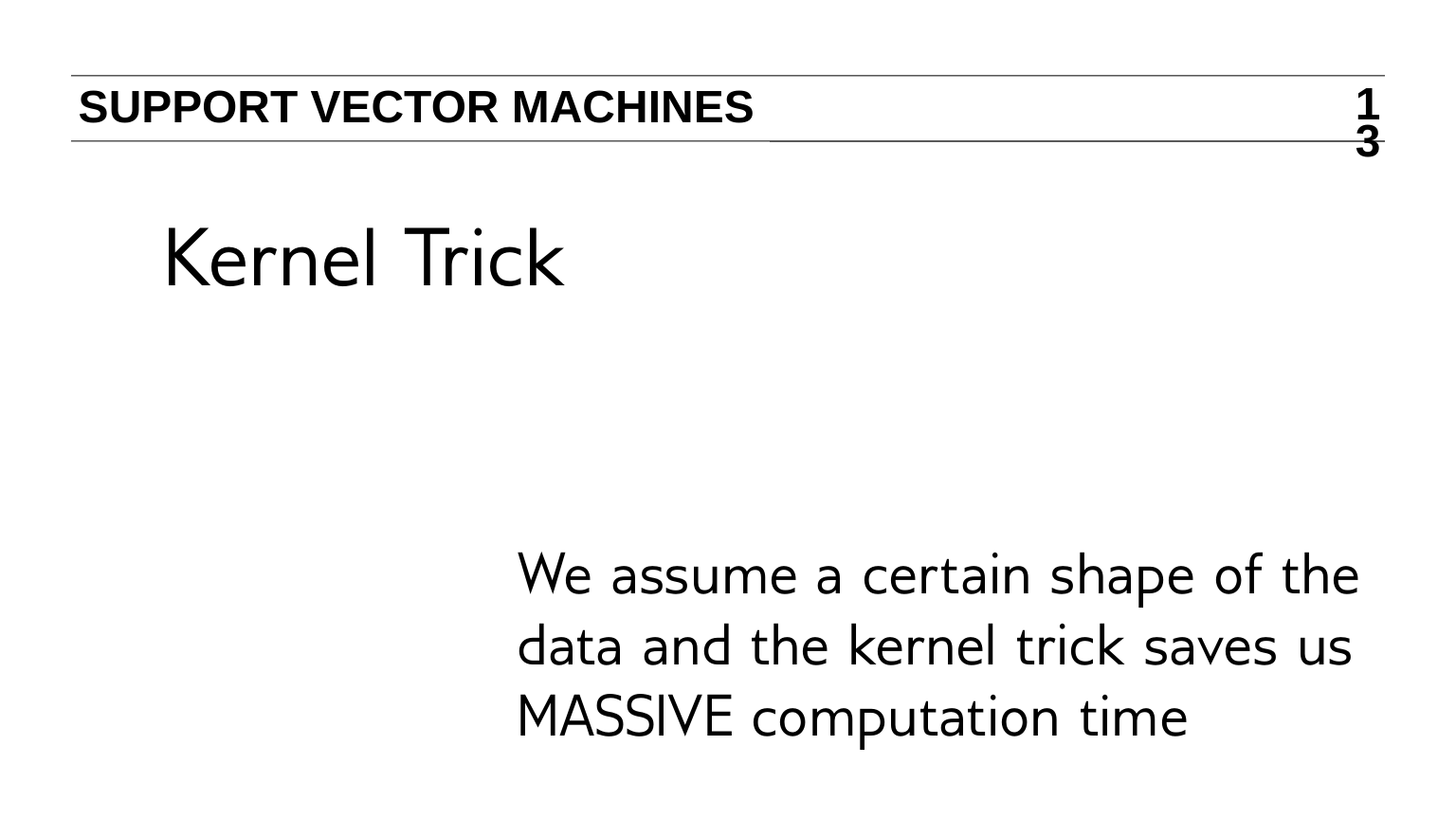

Support Vector Machines

13

Kernel Trick

We assume a certain shape of the data and the kernel trick saves us MASSIVE computation time